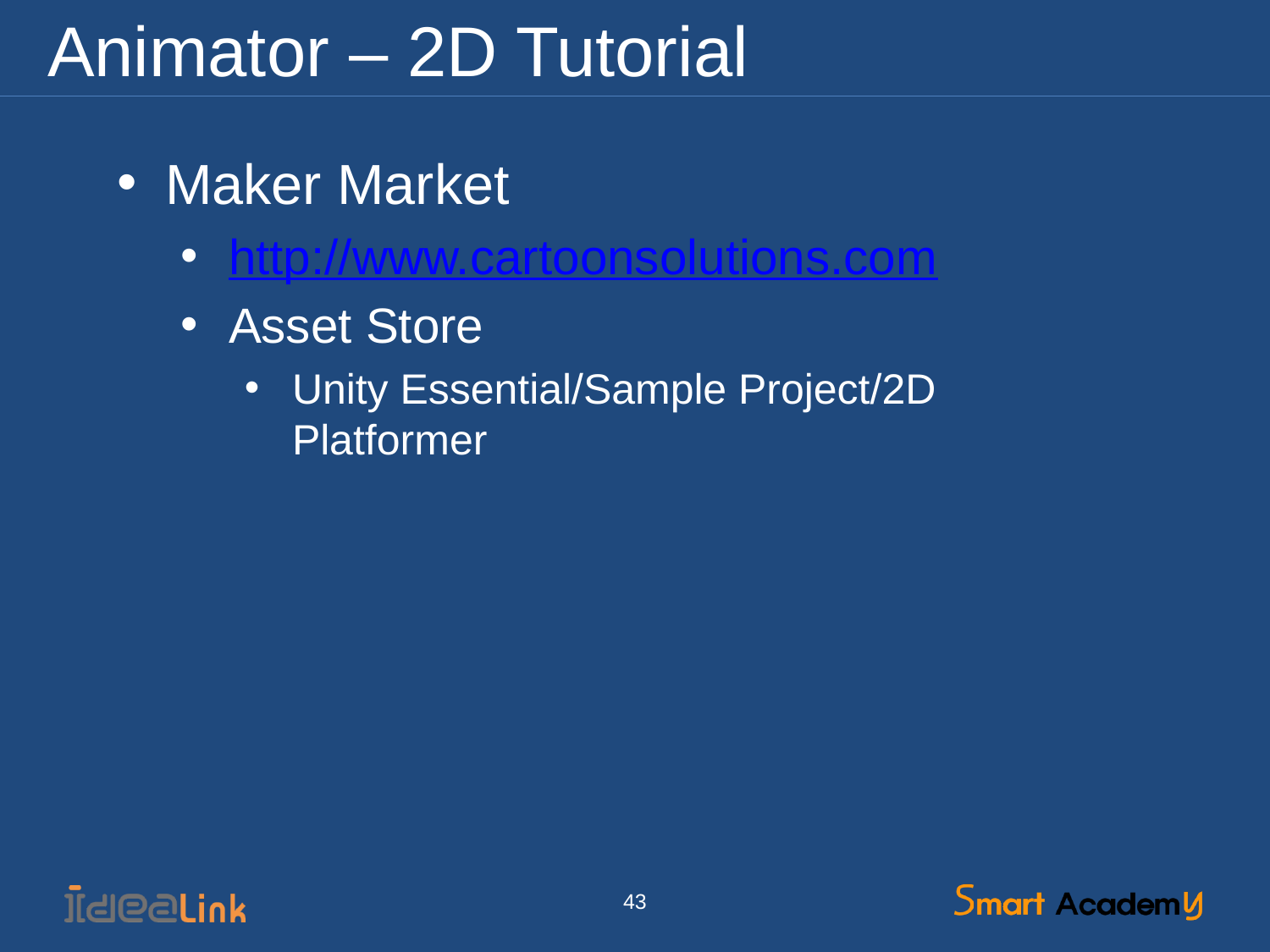

# Animator – 2D Tutorial
Maker Market
http://www.cartoonsolutions.com
Asset Store
Unity Essential/Sample Project/2D Platformer

43